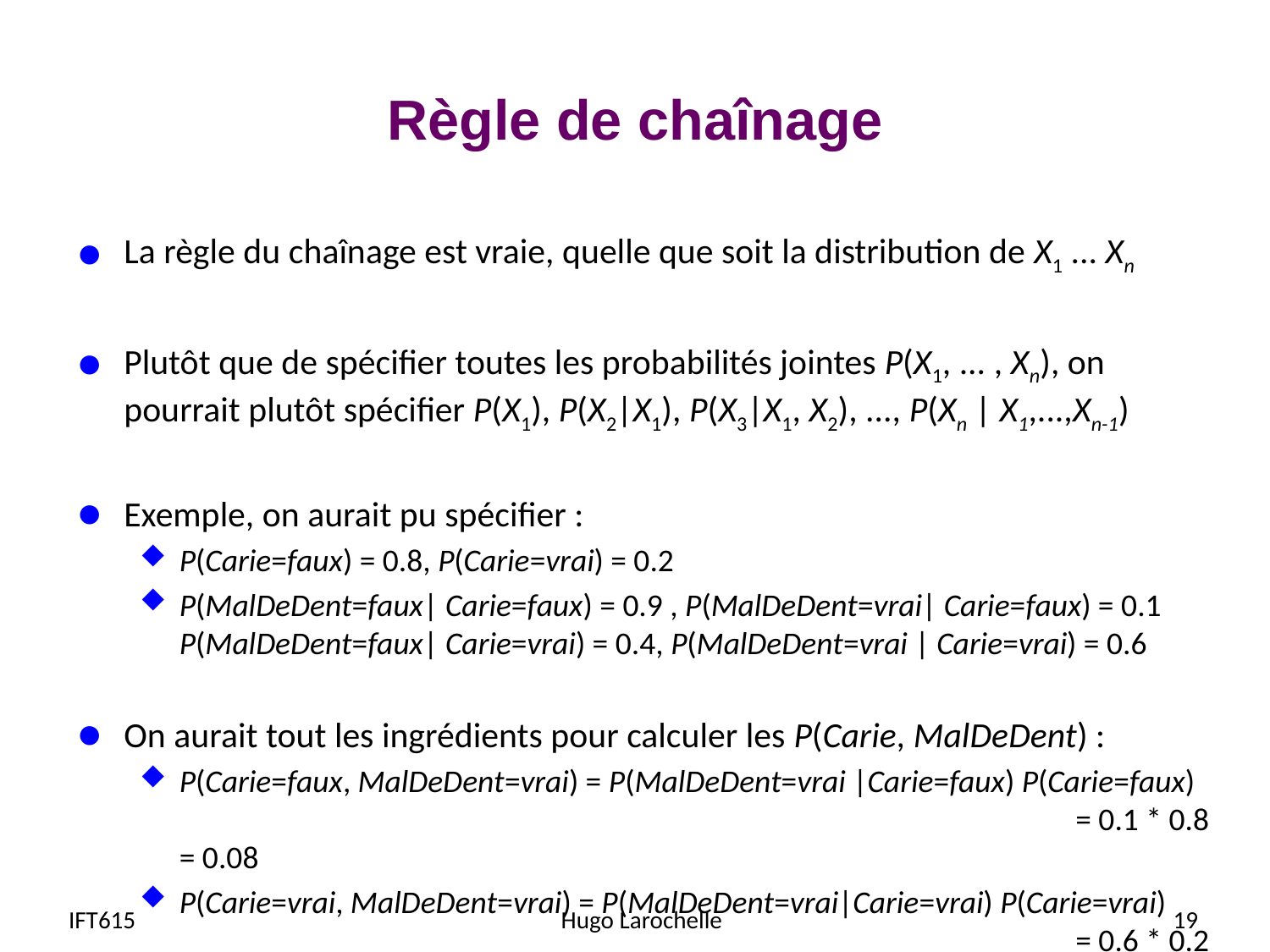

# Règle de chaînage
La règle du chaînage est vraie, quelle que soit la distribution de X1 ... Xn

Plutôt que de spécifier toutes les probabilités jointes P(X1, ... , Xn), on pourrait plutôt spécifier P(X1), P(X2|X1), P(X3|X1, X2), ..., P(Xn | X1,...,Xn-1)

Exemple, on aurait pu spécifier :
P(Carie=faux) = 0.8, P(Carie=vrai) = 0.2
P(MalDeDent=faux| Carie=faux) = 0.9 , P(MalDeDent=vrai| Carie=faux) = 0.1
P(MalDeDent=faux| Carie=vrai) = 0.4, P(MalDeDent=vrai | Carie=vrai) = 0.6

On aurait tout les ingrédients pour calculer les P(Carie, MalDeDent) :
P(Carie=faux, MalDeDent=vrai) = P(MalDeDent=vrai |Carie=faux) P(Carie=faux)
							 = 0.1 * 0.8 = 0.08
P(Carie=vrai, MalDeDent=vrai) = P(MalDeDent=vrai|Carie=vrai) P(Carie=vrai)
							 = 0.6 * 0.2 = 0.12
IFT615
Hugo Larochelle
19